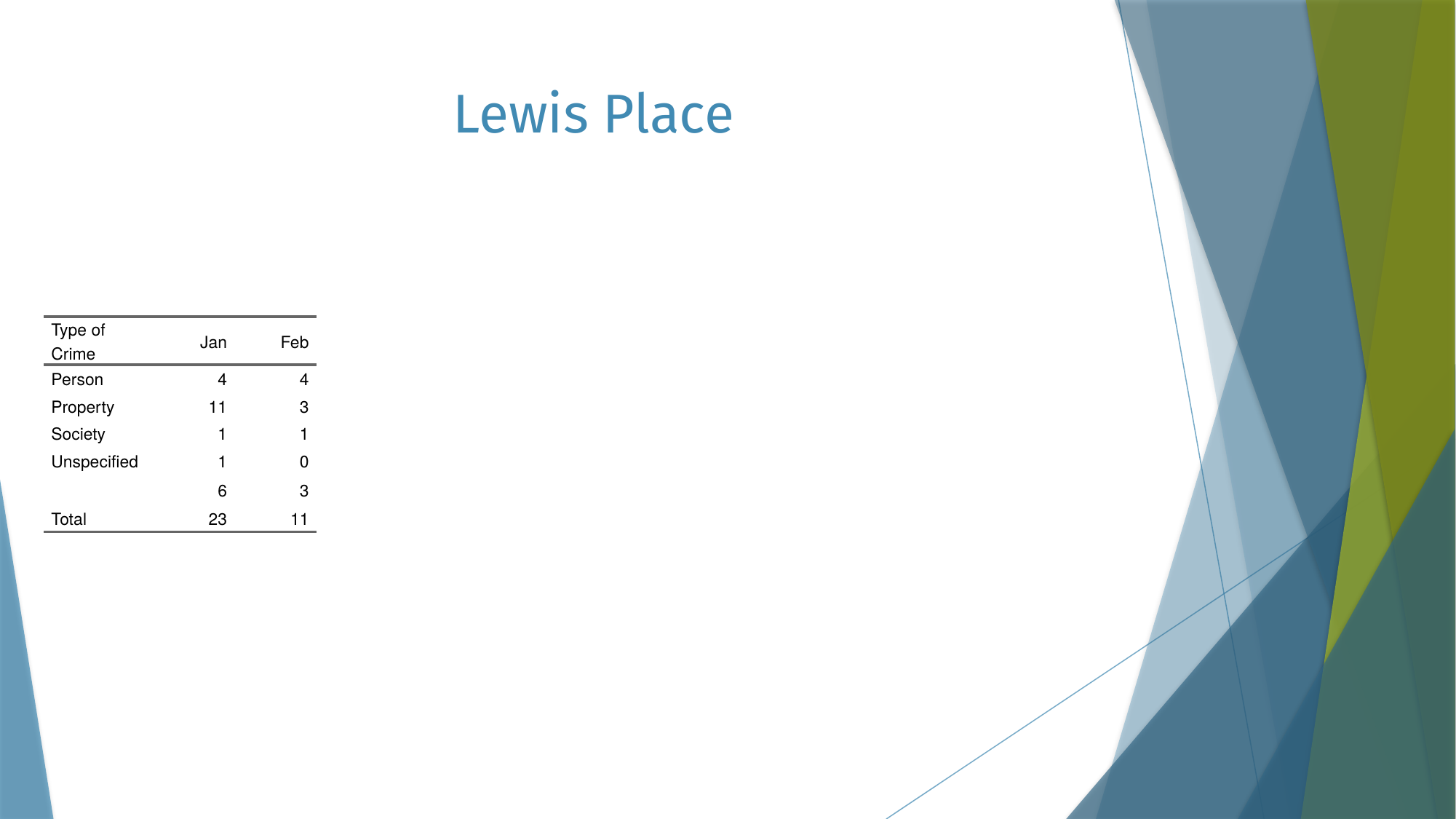

# Lewis Place
| Type of Crime | Jan | Feb |
| --- | --- | --- |
| Person | 4 | 4 |
| Property | 11 | 3 |
| Society | 1 | 1 |
| Unspecified | 1 | 0 |
|  | 6 | 3 |
| Total | 23 | 11 |